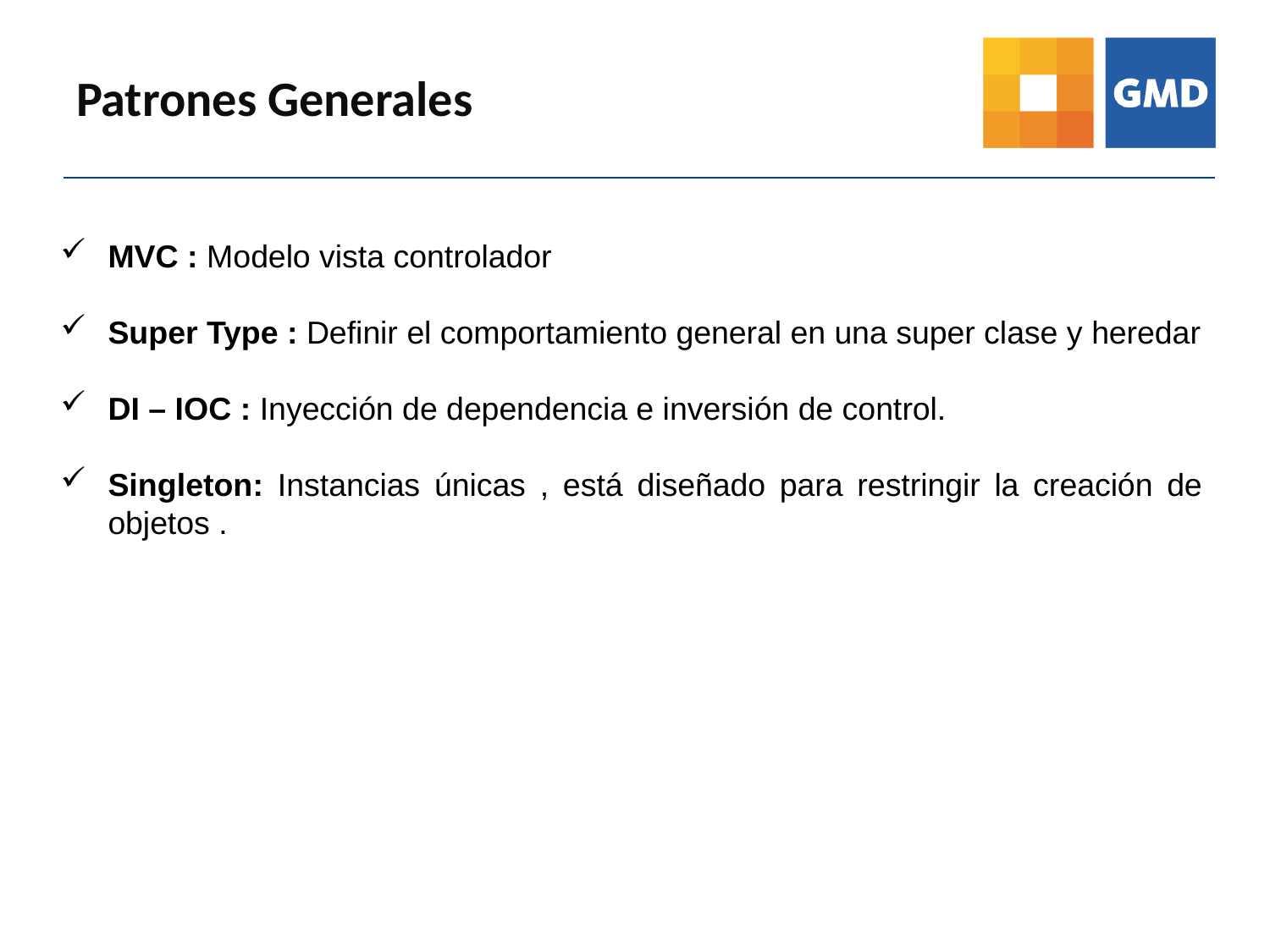

# Patrones Generales
MVC : Modelo vista controlador

Super Type : Definir el comportamiento general en una super clase y heredar

DI – IOC : Inyección de dependencia e inversión de control.

Singleton: Instancias únicas , está diseñado para restringir la creación de objetos .